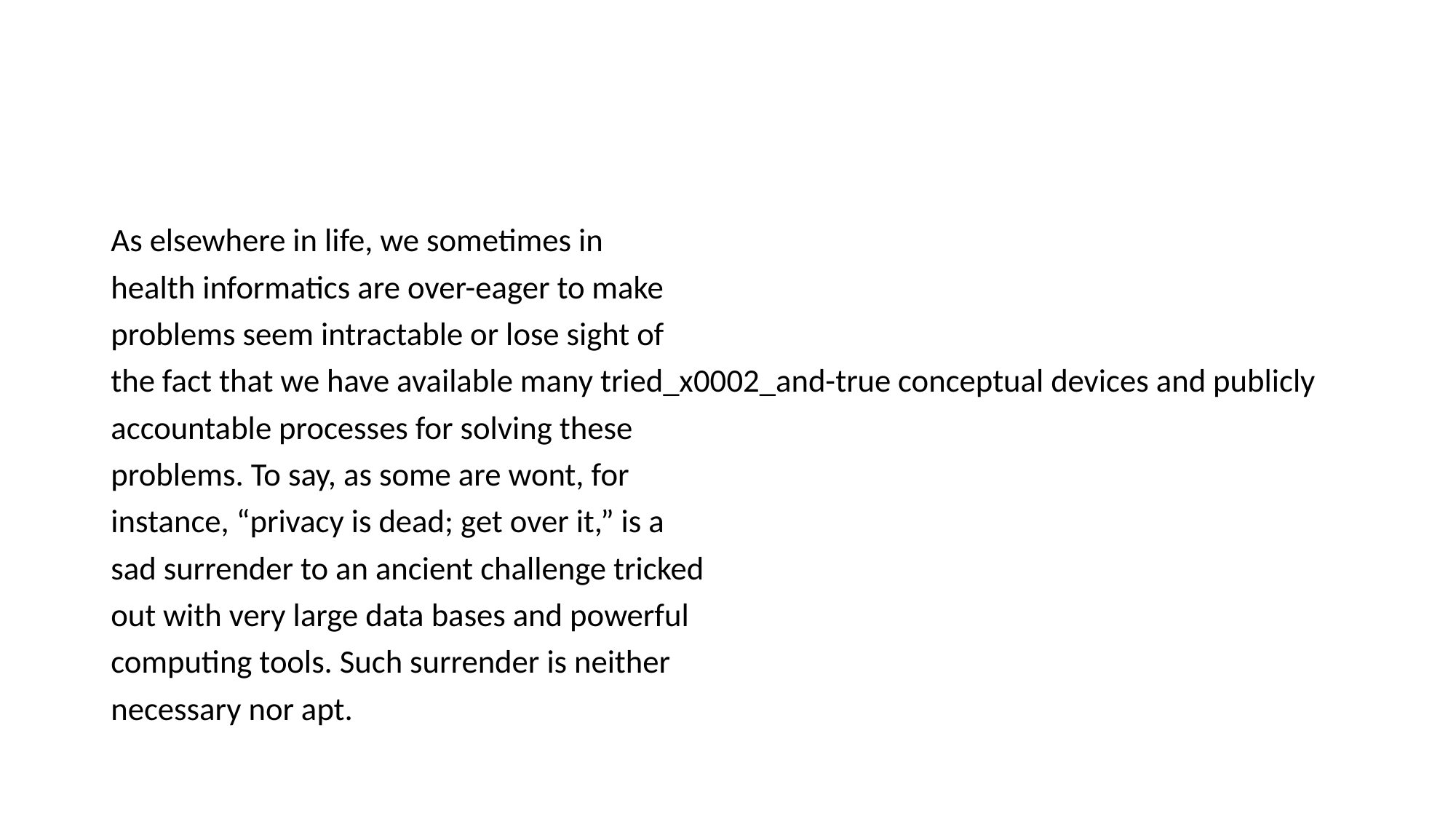

#
As elsewhere in life, we sometimes in
health informatics are over-eager to make
problems seem intractable or lose sight of
the fact that we have available many tried_x0002_and-true conceptual devices and publicly
accountable processes for solving these
problems. To say, as some are wont, for
instance, “privacy is dead; get over it,” is a
sad surrender to an ancient challenge tricked
out with very large data bases and powerful
computing tools. Such surrender is neither
necessary nor apt.